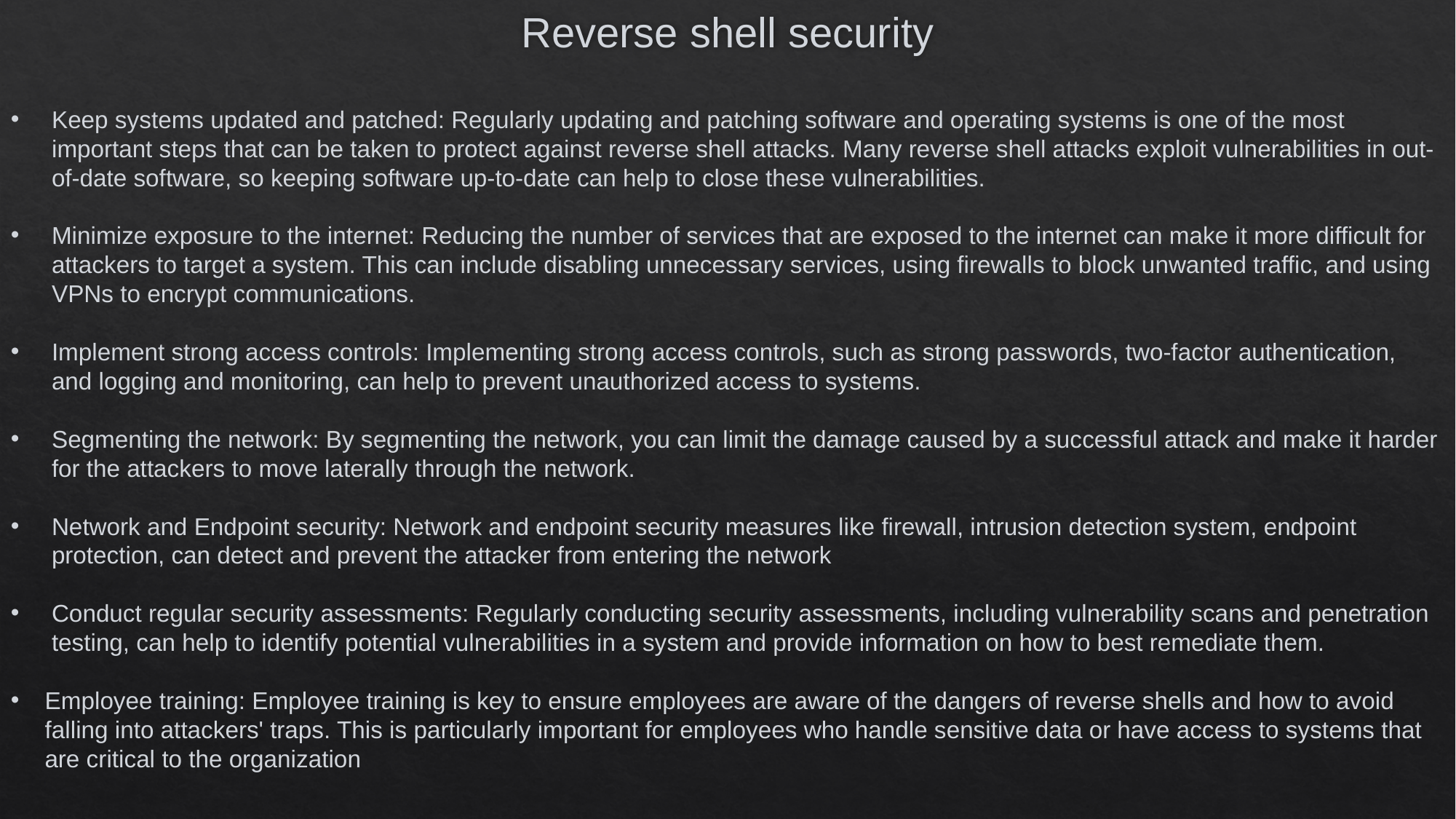

# Reverse shell security
Keep systems updated and patched: Regularly updating and patching software and operating systems is one of the most important steps that can be taken to protect against reverse shell attacks. Many reverse shell attacks exploit vulnerabilities in out-of-date software, so keeping software up-to-date can help to close these vulnerabilities.

Minimize exposure to the internet: Reducing the number of services that are exposed to the internet can make it more difficult for attackers to target a system. This can include disabling unnecessary services, using firewalls to block unwanted traffic, and using VPNs to encrypt communications.

Implement strong access controls: Implementing strong access controls, such as strong passwords, two-factor authentication, and logging and monitoring, can help to prevent unauthorized access to systems.

Segmenting the network: By segmenting the network, you can limit the damage caused by a successful attack and make it harder for the attackers to move laterally through the network.

Network and Endpoint security: Network and endpoint security measures like firewall, intrusion detection system, endpoint protection, can detect and prevent the attacker from entering the network

Conduct regular security assessments: Regularly conducting security assessments, including vulnerability scans and penetration testing, can help to identify potential vulnerabilities in a system and provide information on how to best remediate them.

Employee training: Employee training is key to ensure employees are aware of the dangers of reverse shells and how to avoid falling into attackers' traps. This is particularly important for employees who handle sensitive data or have access to systems that are critical to the organization